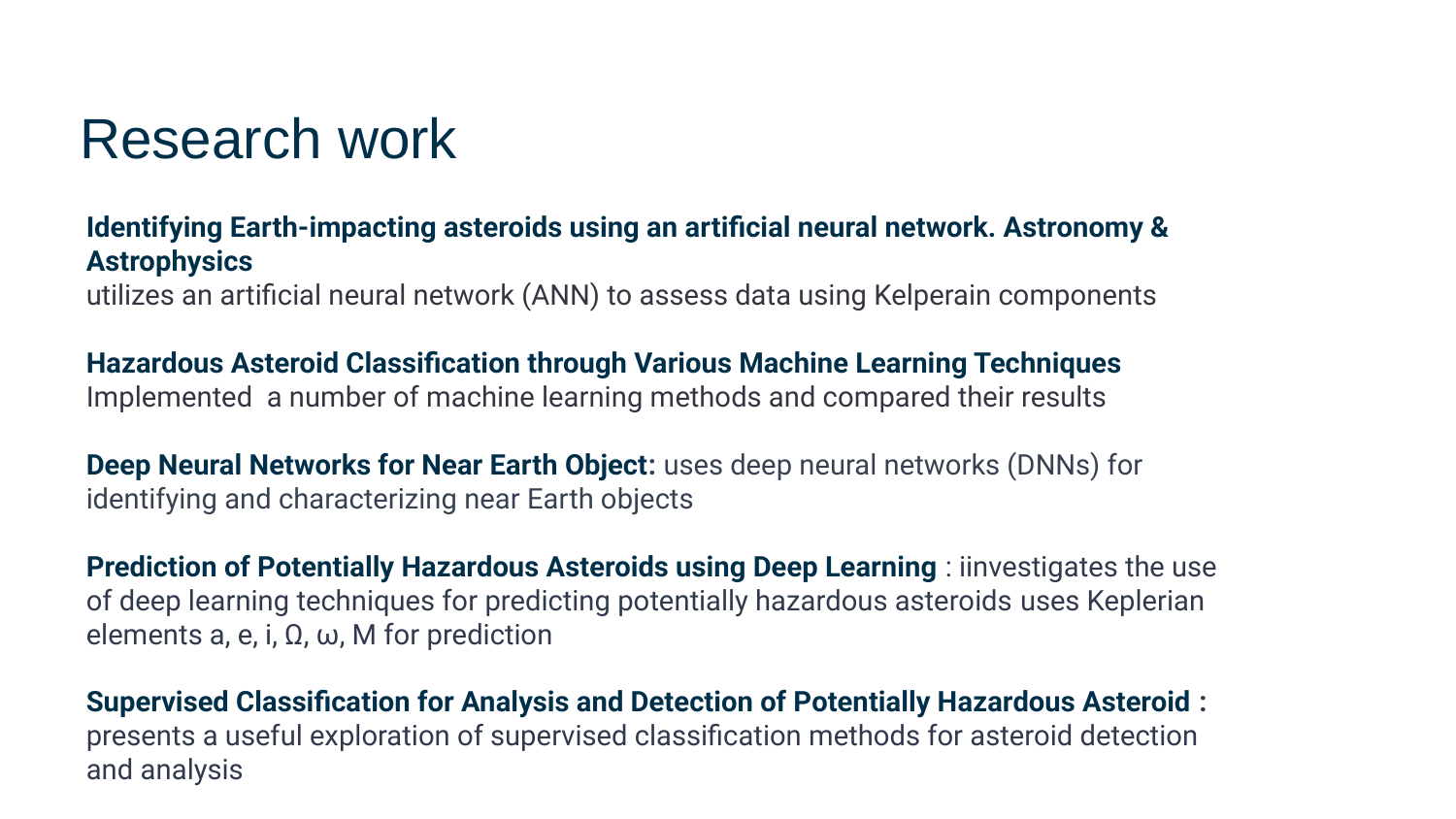

Research work

Identifying Earth-impacting asteroids using an artificial neural network. Astronomy & Astrophysics
utilizes an artificial neural network (ANN) to assess data using Kelperain components

Hazardous Asteroid Classification through Various Machine Learning Techniques
Implemented  a number of machine learning methods and compared their results

Deep Neural Networks for Near Earth Object: uses deep neural networks (DNNs) for identifying and characterizing near Earth objects

Prediction of Potentially Hazardous Asteroids using Deep Learning : iinvestigates the use of deep learning techniques for predicting potentially hazardous asteroids uses Keplerian elements a, e, i, Ω, ω, M for prediction

Supervised Classification for Analysis and Detection of Potentially Hazardous Asteroid : presents a useful exploration of supervised classification methods for asteroid detection and analysis